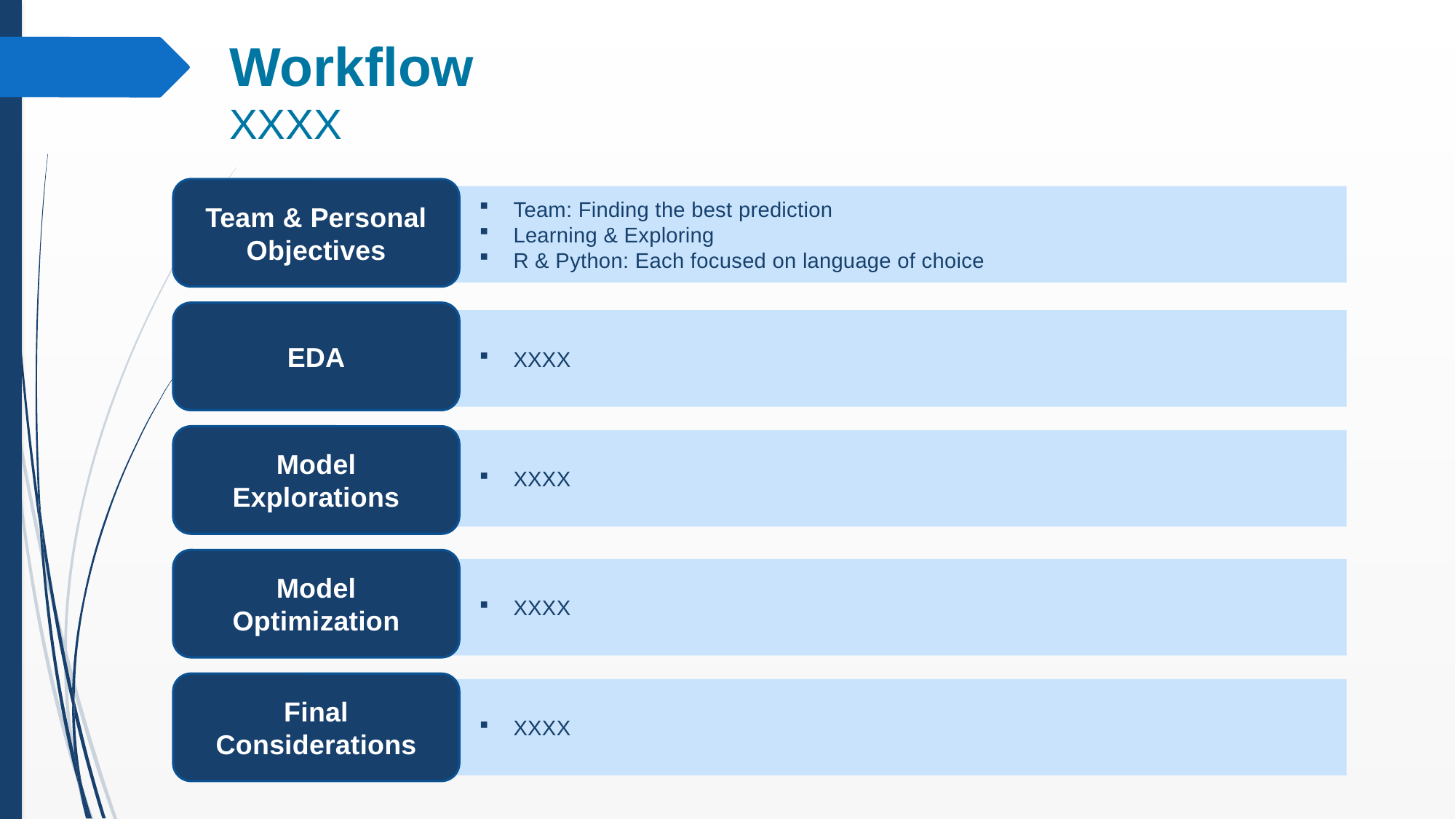

# Workflow XXXX
Team & Personal Objectives
Team: Finding the best prediction
Learning & Exploring
R & Python: Each focused on language of choice
EDA
XXXX
Model Explorations
XXXX
Model Optimization
XXXX
Final Considerations
XXXX